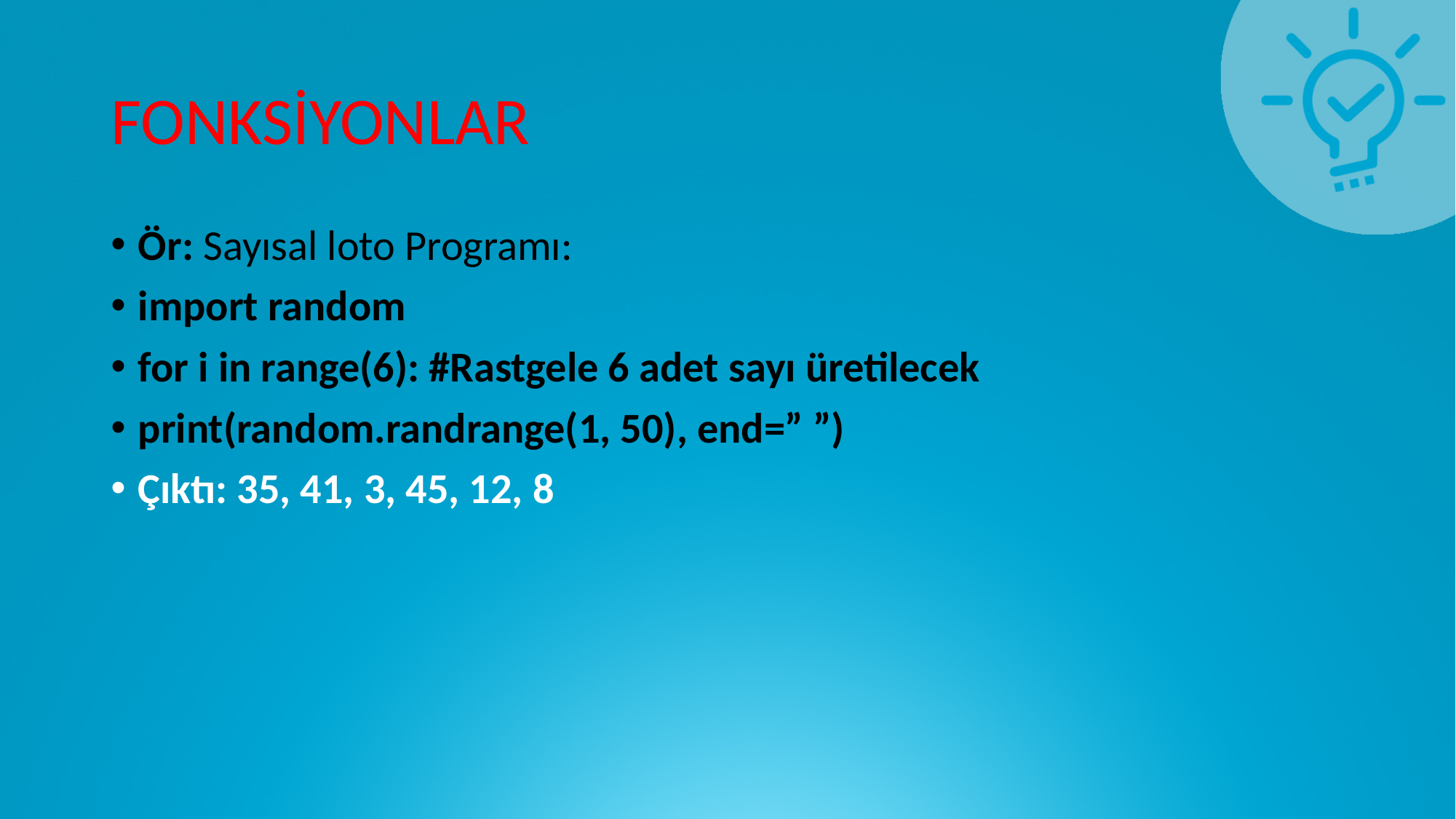

# FONKSİYONLAR
Ör: Sayısal loto Programı:
import random
for i in range(6): #Rastgele 6 adet sayı üretilecek
print(random.randrange(1, 50), end=” ”)
Çıktı: 35, 41, 3, 45, 12, 8